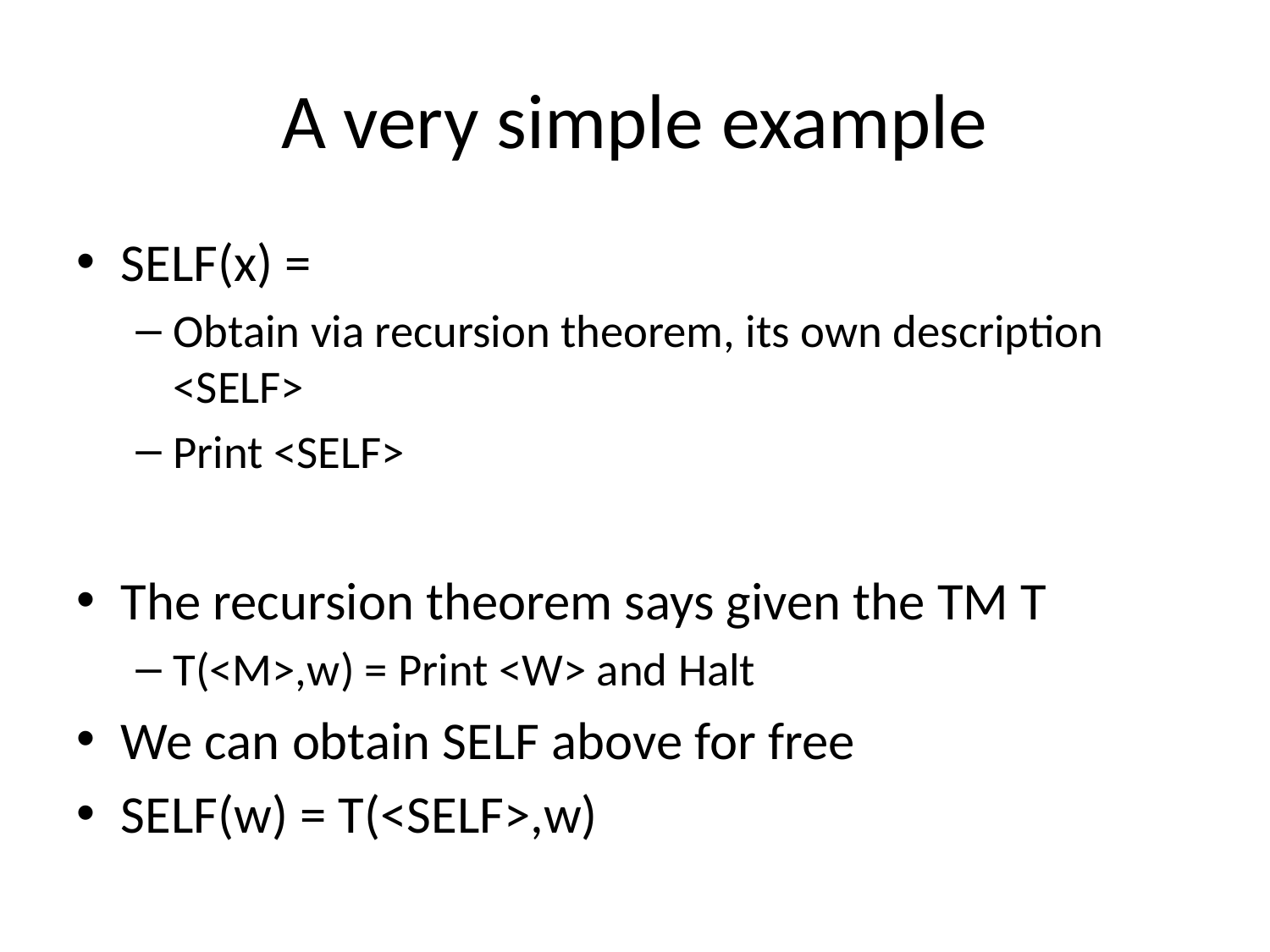

# A very simple example
SELF(x) =
Obtain via recursion theorem, its own description <SELF>
Print <SELF>

The recursion theorem says given the TM T
T(<M>,w) = Print <W> and Halt
We can obtain SELF above for free
SELF(w) = T(<SELF>,w)